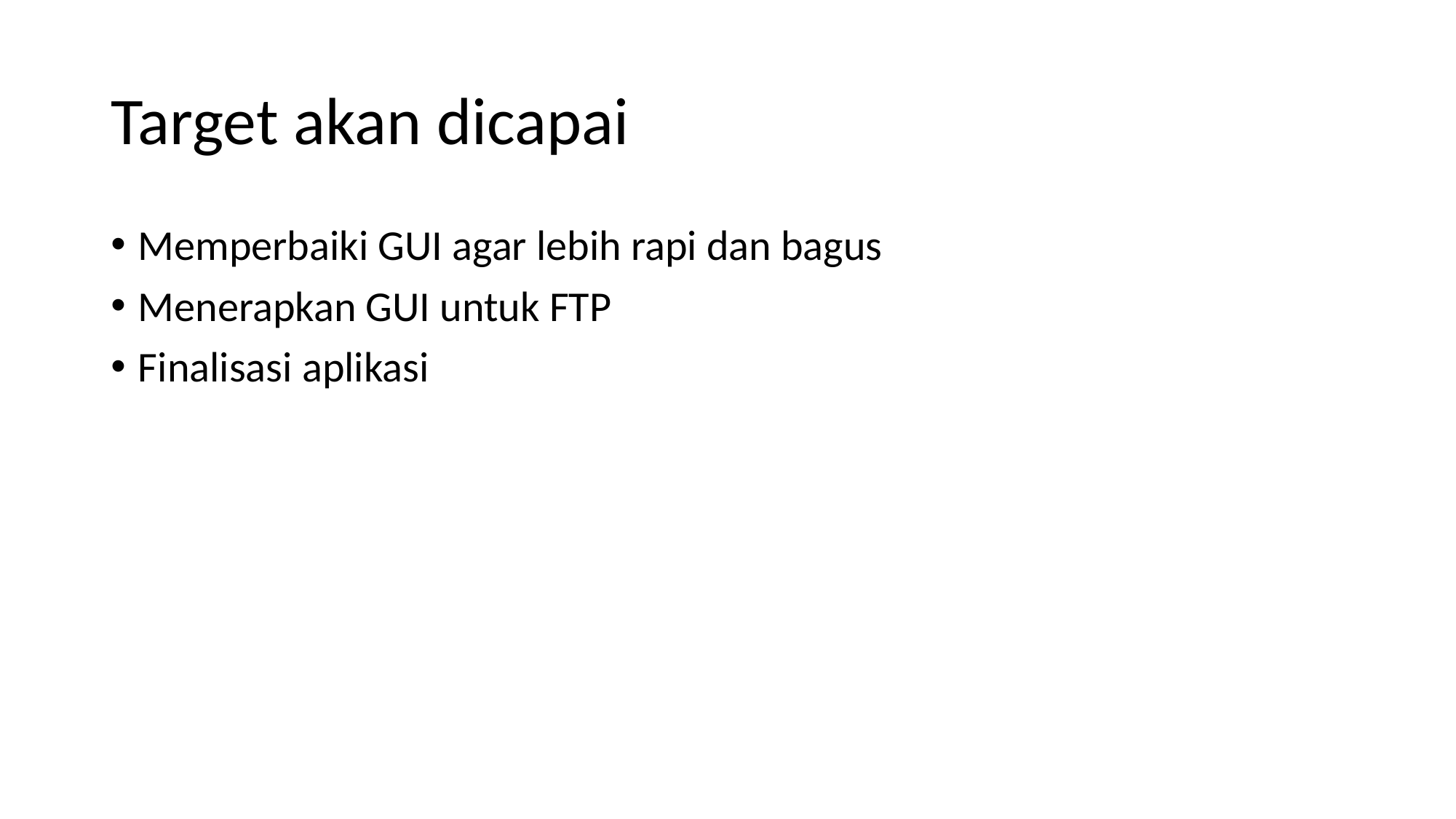

# Target akan dicapai
Memperbaiki GUI agar lebih rapi dan bagus
Menerapkan GUI untuk FTP
Finalisasi aplikasi